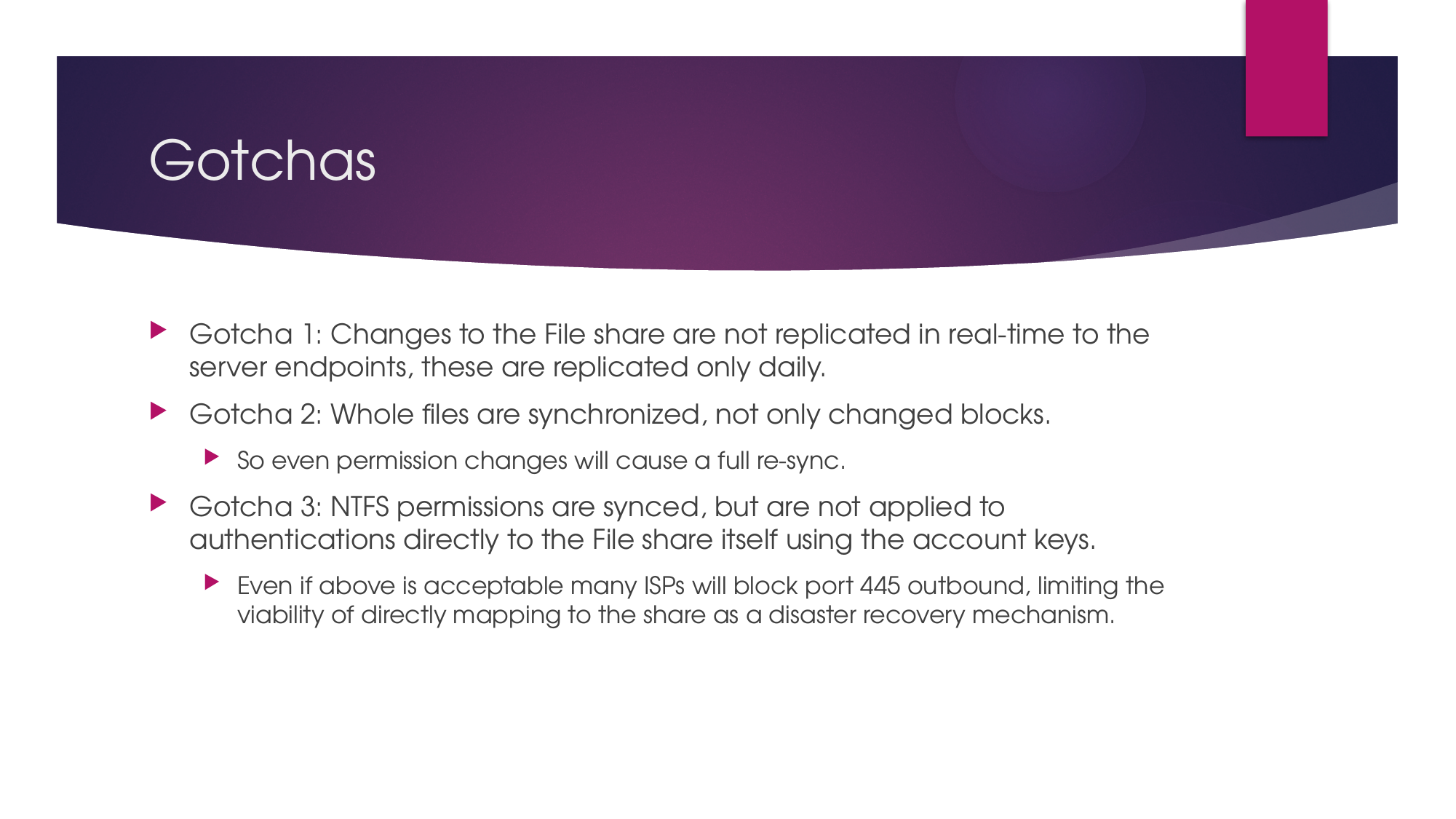

# Gotchas
Gotcha 1: Changes to the File share are not replicated in real-time to the server endpoints, these are replicated only daily.
Gotcha 2: Whole files are synchronized, not only changed blocks.
So even permission changes will cause a full re-sync.
Gotcha 3: NTFS permissions are synced, but are not applied to authentications directly to the File share itself using the account keys.
Even if above is acceptable many ISPs will block port 445 outbound, limiting the viability of directly mapping to the share as a disaster recovery mechanism.